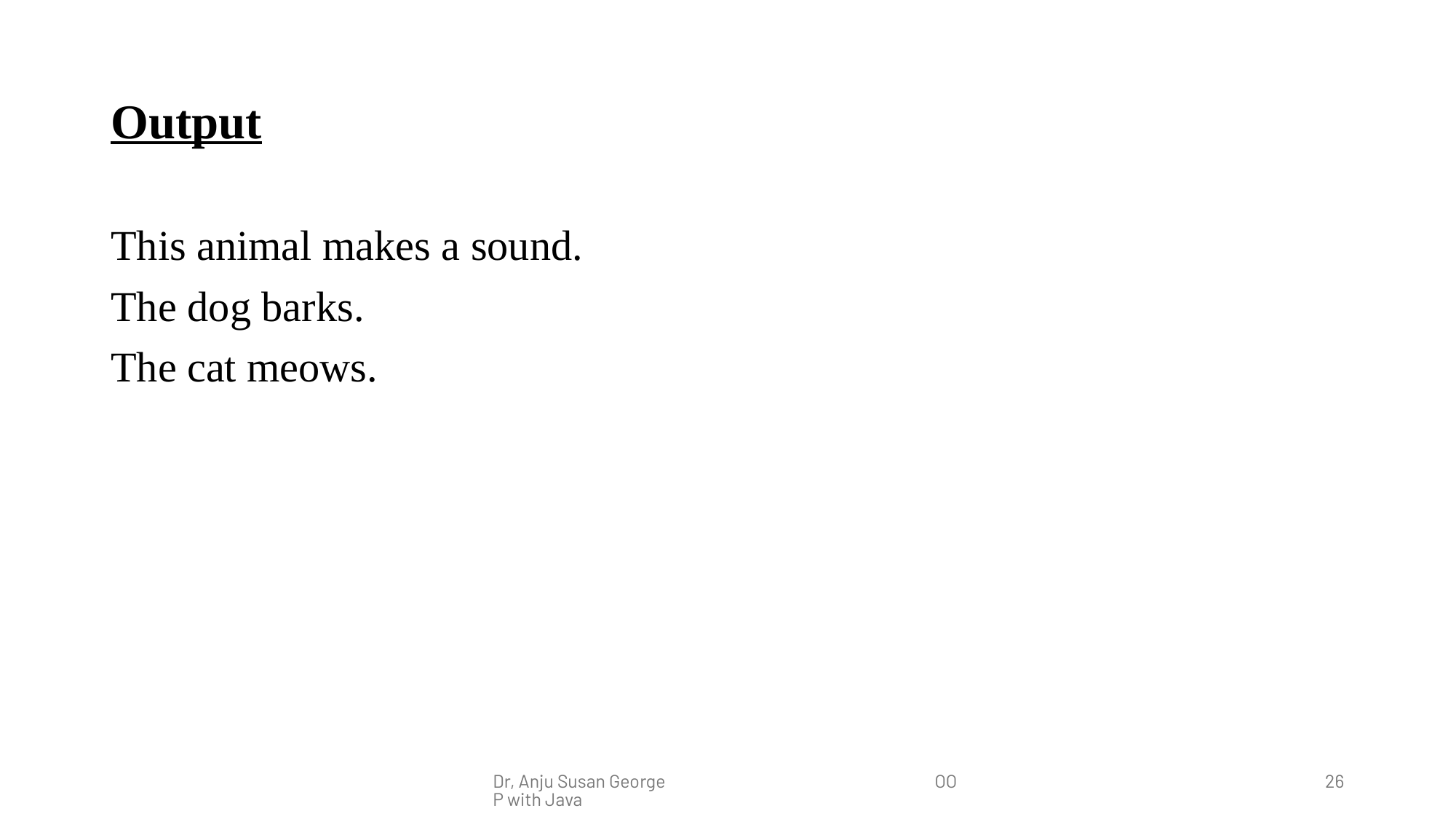

# Output
This animal makes a sound.
The dog barks.
The cat meows.
Dr, Anju Susan George                                                                          OOP with Java
26